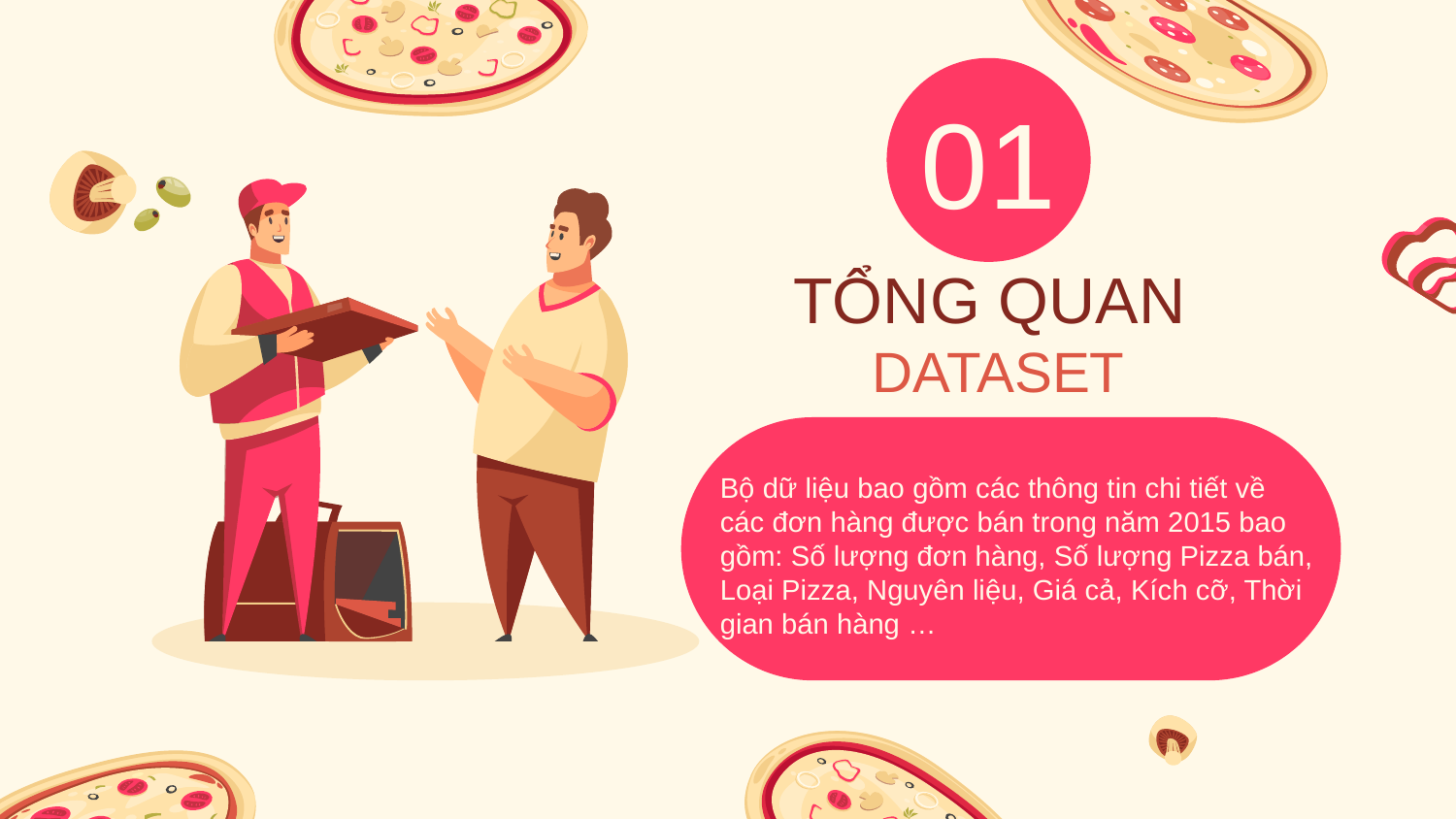

01

# TỔNG QUAN DATASET

Bộ dữ liệu bao gồm các thông tin chi tiết về các đơn hàng được bán trong năm 2015 bao gồm: Số lượng đơn hàng, Số lượng Pizza bán, Loại Pizza, Nguyên liệu, Giá cả, Kích cỡ, Thời gian bán hàng …